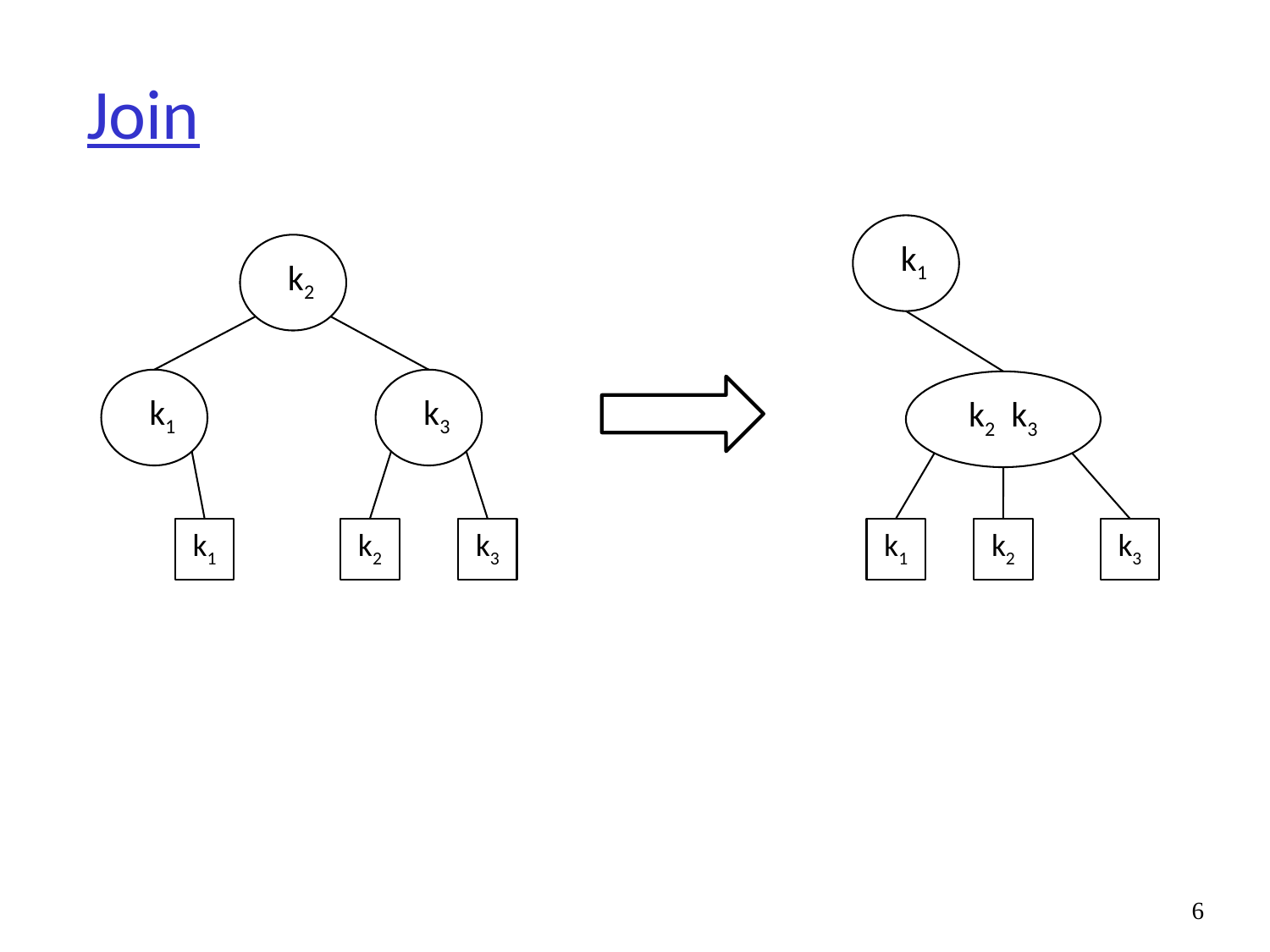

# Join
  k1
  k2
  k1
  k3
k2  k3

k1
k2
k3
k1
k3
k2
6